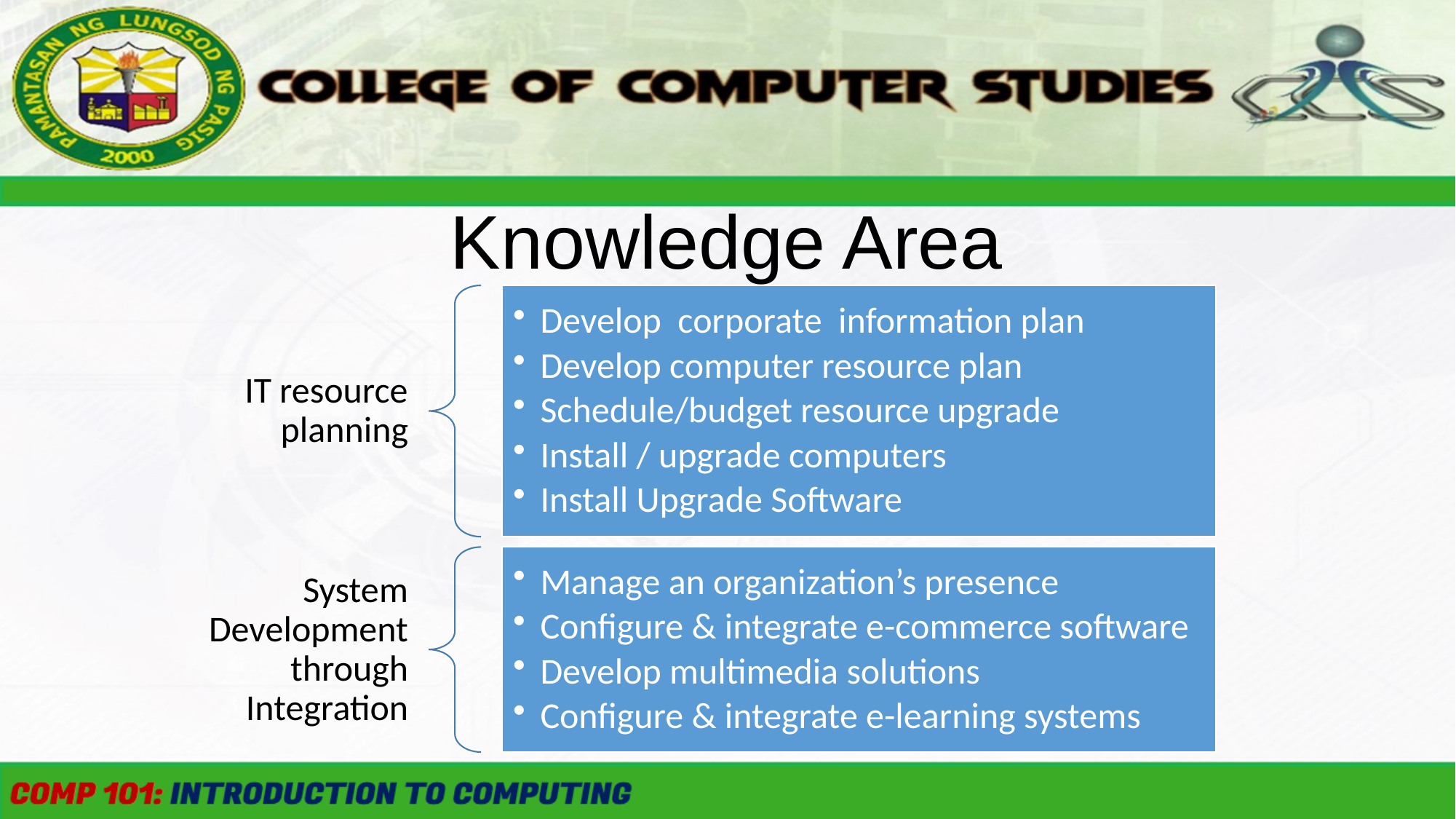

Knowledge Area
IT resource planning
Develop  corporate  information plan
Develop computer resource plan
Schedule/budget resource upgrade
Install / upgrade computers
Install Upgrade Software
System Development through Integration
Manage an organization’s presence
Configure & integrate e-commerce software
Develop multimedia solutions
Configure & integrate e-learning systems